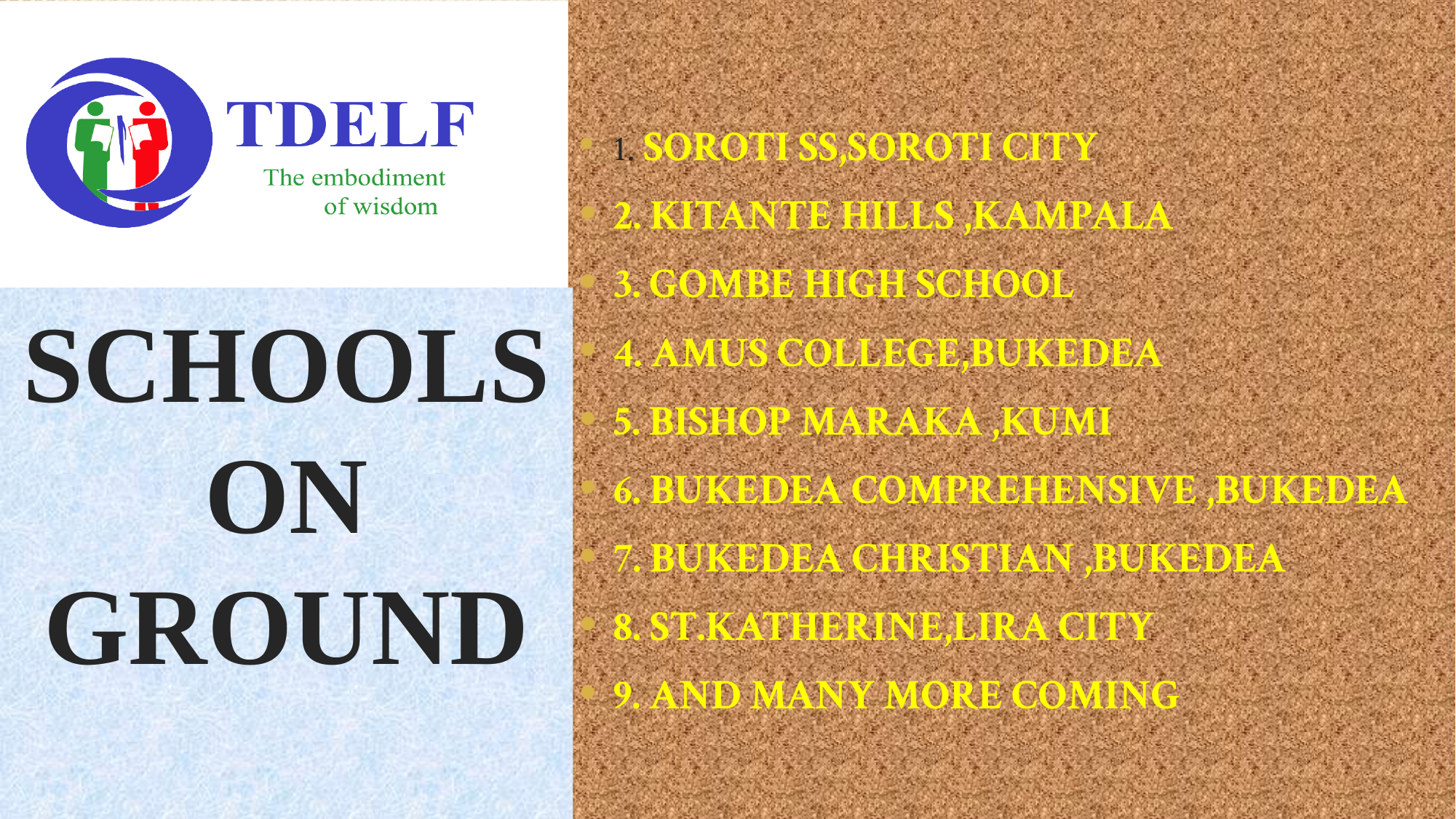

# .
1. SOROTI SS,SOROTI CITY
2. KITANTE HILLS ,KAMPALA
3. GOMBE HIGH SCHOOL
4. AMUS COLLEGE,BUKEDEA
5. BISHOP MARAKA ,KUMI
6. BUKEDEA COMPREHENSIVE ,BUKEDEA
7. BUKEDEA CHRISTIAN ,BUKEDEA
8. ST.KATHERINE,LIRA CITY
9. AND MANY MORE COMING
SCHOOLS ON GROUND